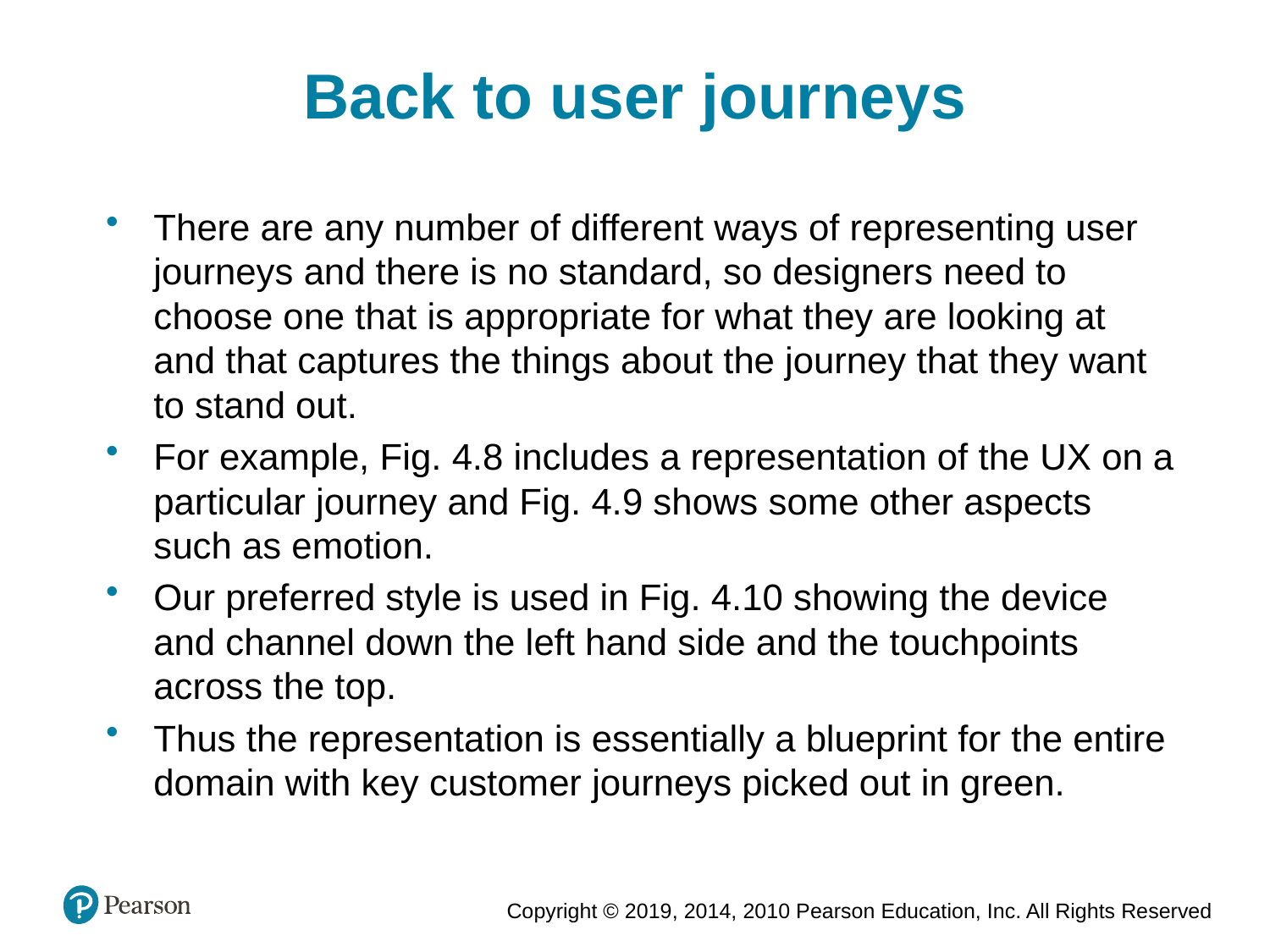

Back to user journeys
There are any number of different ways of representing user journeys and there is no standard, so designers need to choose one that is appropriate for what they are looking at and that captures the things about the journey that they want to stand out.
For example, Fig. 4.8 includes a representation of the UX on a particular journey and Fig. 4.9 shows some other aspects such as emotion.
Our preferred style is used in Fig. 4.10 showing the device and channel down the left hand side and the touchpoints across the top.
Thus the representation is essentially a blueprint for the entire domain with key customer journeys picked out in green.